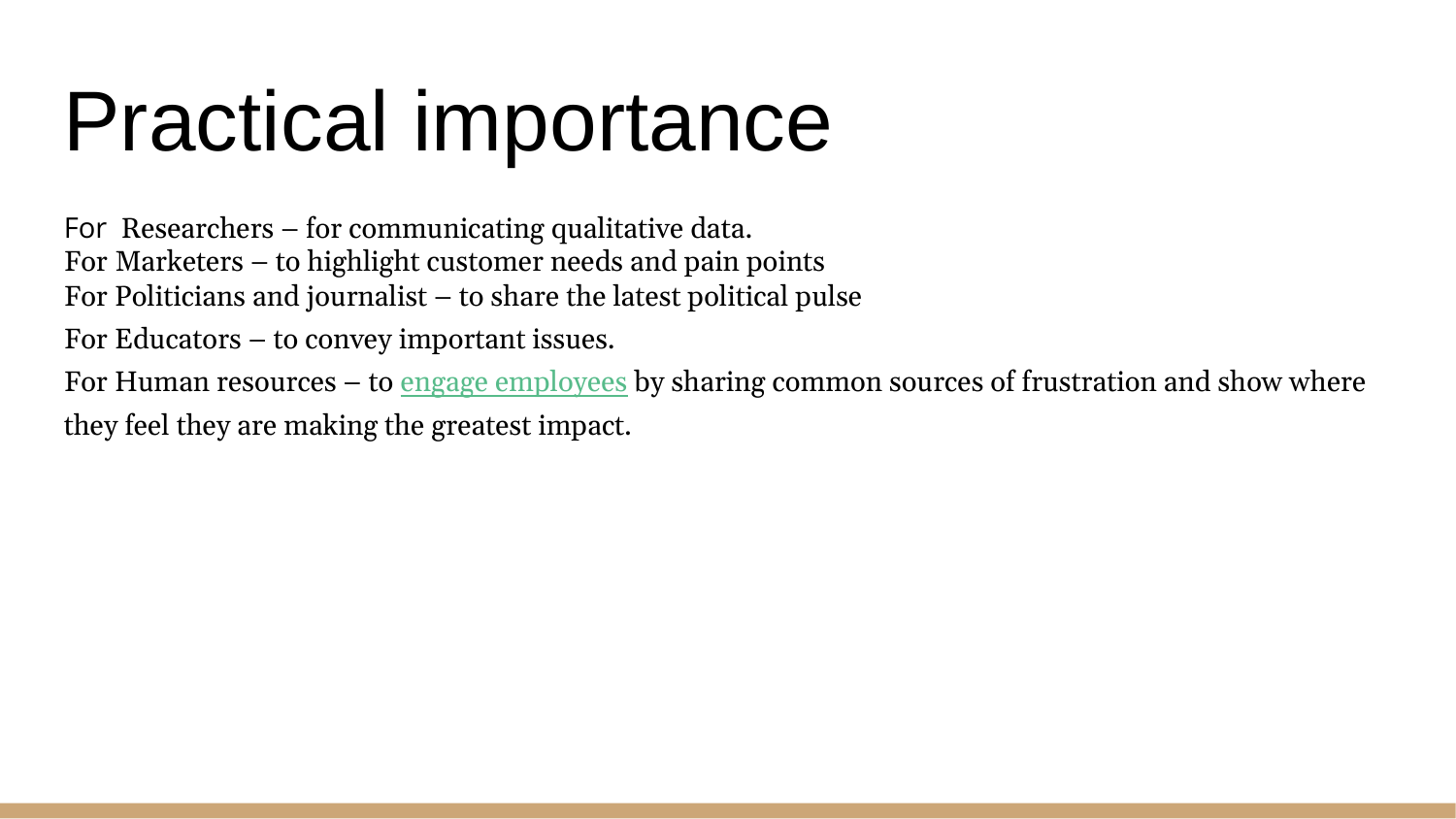

Practical importance
For  Researchers – for communicating qualitative data.
For Marketers – to highlight customer needs and pain points
For Politicians and journalist – to share the latest political pulse
For Educators – to convey important issues.
For Human resources – to engage employees by sharing common sources of frustration and show where they feel they are making the greatest impact.